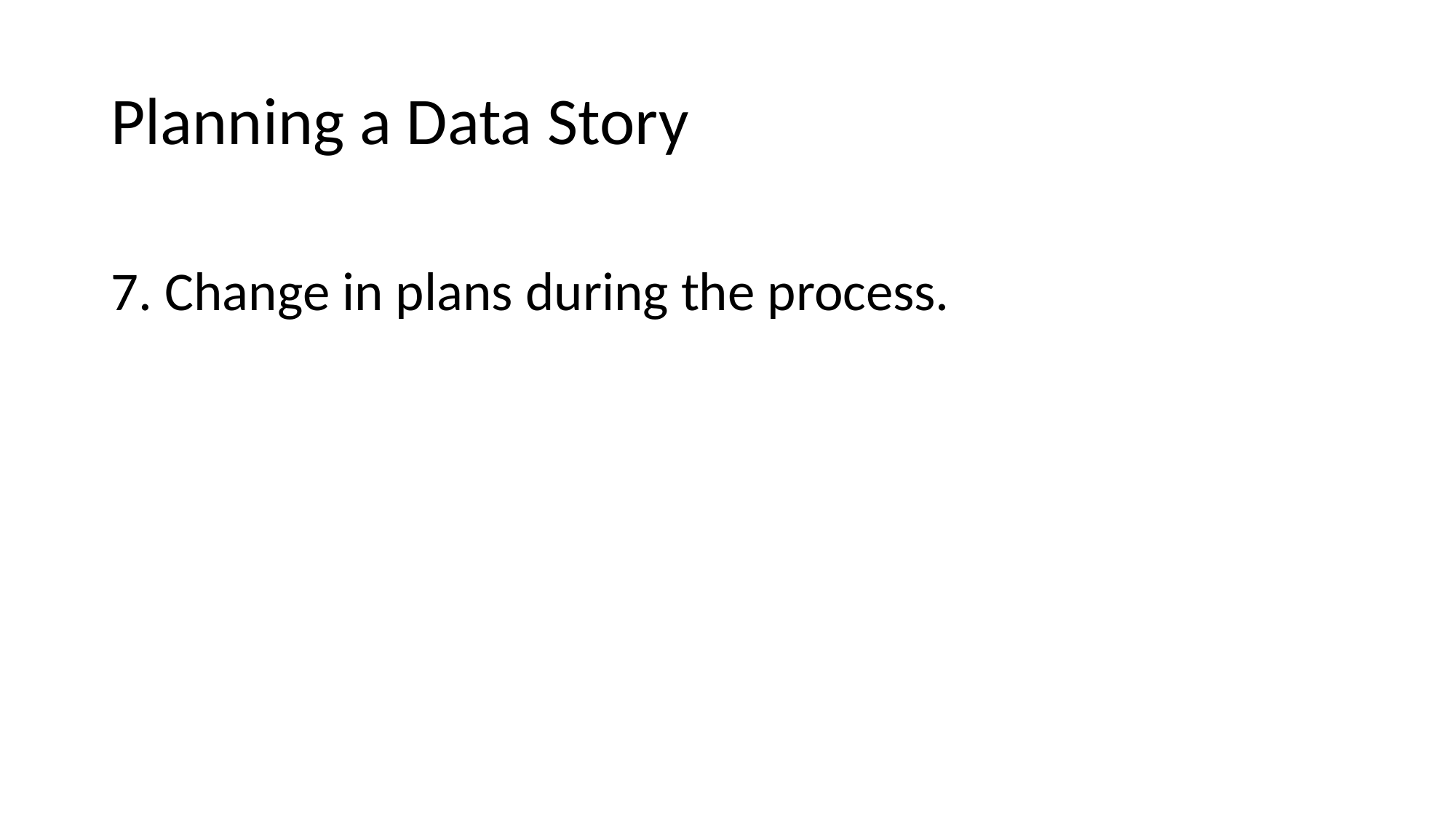

# Planning a Data Story
7. Change in plans during the process.